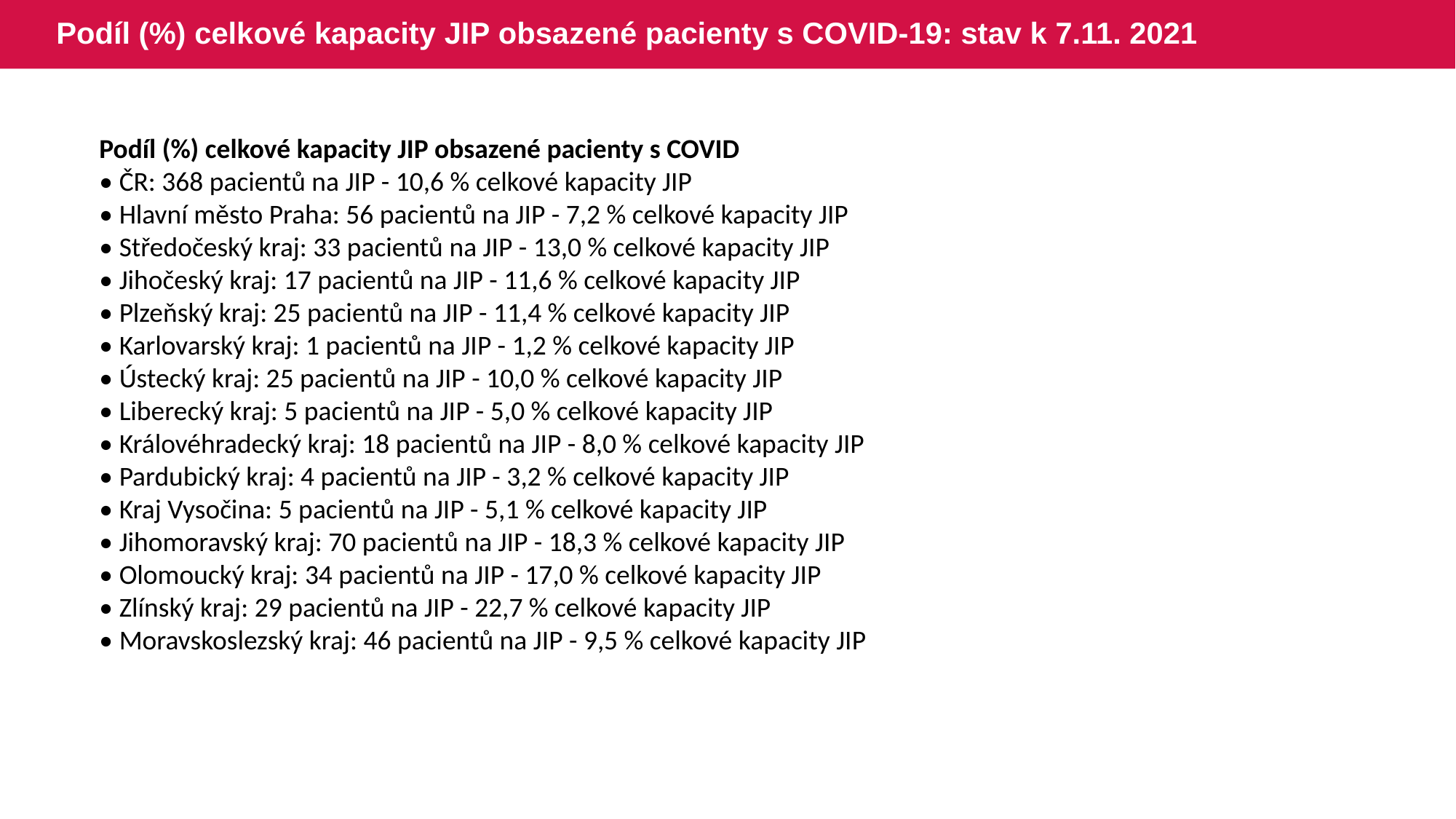

# Podíl (%) celkové kapacity JIP obsazené pacienty s COVID-19: stav k 7.11. 2021
Podíl (%) celkové kapacity JIP obsazené pacienty s COVID
• ČR: 368 pacientů na JIP - 10,6 % celkové kapacity JIP
• Hlavní město Praha: 56 pacientů na JIP - 7,2 % celkové kapacity JIP
• Středočeský kraj: 33 pacientů na JIP - 13,0 % celkové kapacity JIP
• Jihočeský kraj: 17 pacientů na JIP - 11,6 % celkové kapacity JIP
• Plzeňský kraj: 25 pacientů na JIP - 11,4 % celkové kapacity JIP
• Karlovarský kraj: 1 pacientů na JIP - 1,2 % celkové kapacity JIP
• Ústecký kraj: 25 pacientů na JIP - 10,0 % celkové kapacity JIP
• Liberecký kraj: 5 pacientů na JIP - 5,0 % celkové kapacity JIP
• Královéhradecký kraj: 18 pacientů na JIP - 8,0 % celkové kapacity JIP
• Pardubický kraj: 4 pacientů na JIP - 3,2 % celkové kapacity JIP
• Kraj Vysočina: 5 pacientů na JIP - 5,1 % celkové kapacity JIP
• Jihomoravský kraj: 70 pacientů na JIP - 18,3 % celkové kapacity JIP
• Olomoucký kraj: 34 pacientů na JIP - 17,0 % celkové kapacity JIP
• Zlínský kraj: 29 pacientů na JIP - 22,7 % celkové kapacity JIP
• Moravskoslezský kraj: 46 pacientů na JIP - 9,5 % celkové kapacity JIP

|  |
| --- |